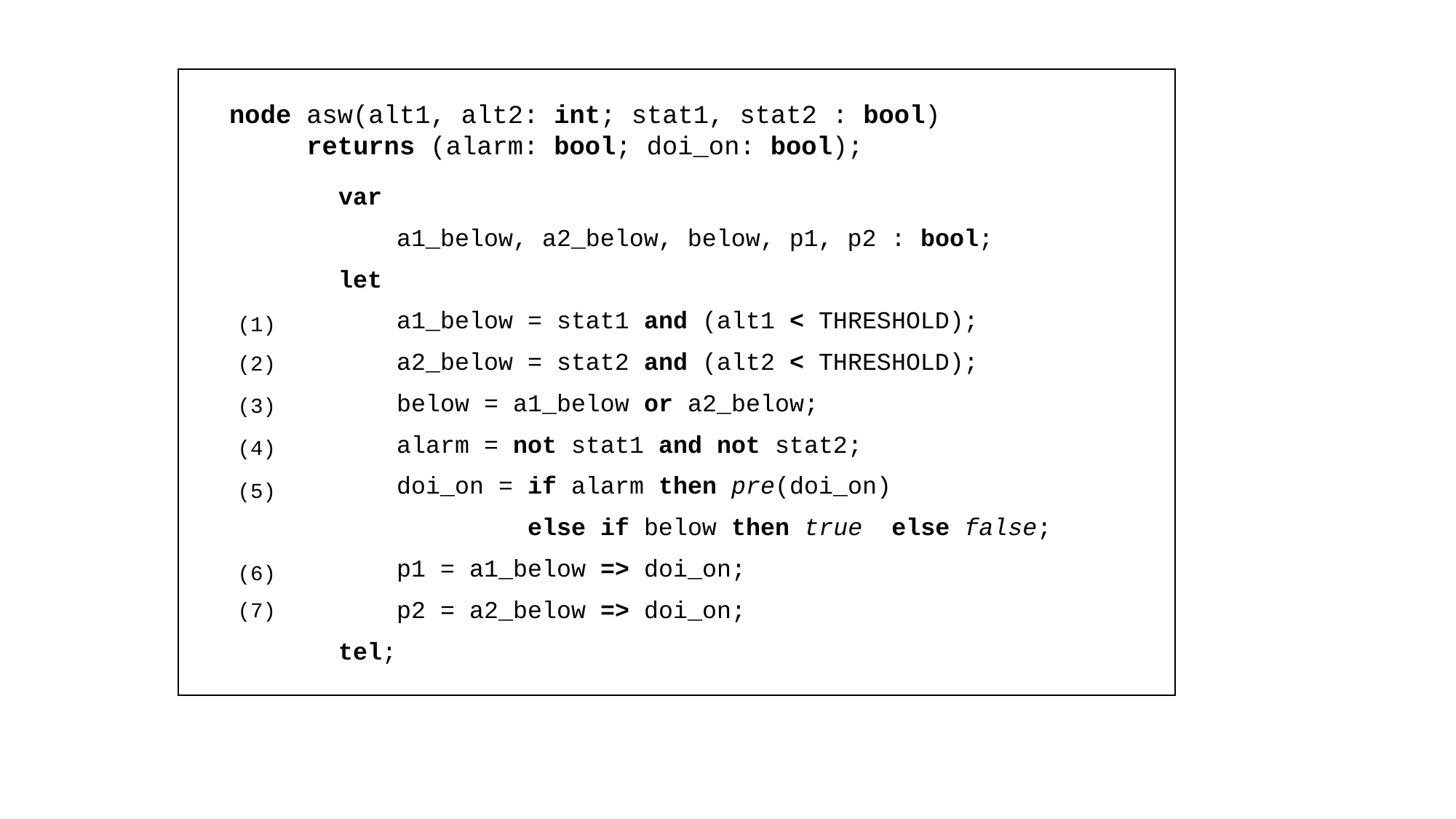

node asw(alt1, alt2: int; stat1, stat2 : bool)
     returns (alarm: bool; doi_on: bool);
  var
      a1_below, a2_below, below, p1, p2 : bool;
  let
      a1_below = stat1 and (alt1 < THRESHOLD);
      a2_below = stat2 and (alt2 < THRESHOLD);
      below = a1_below or a2_below;
      alarm = not stat1 and not stat2;
      doi_on = if alarm then pre(doi_on)
               else if below then true  else false;
      p1 = a1_below => doi_on;
      p2 = a2_below => doi_on;
  tel;
(1)
(2)
(3)
(4)
(5)
(6)
(7)